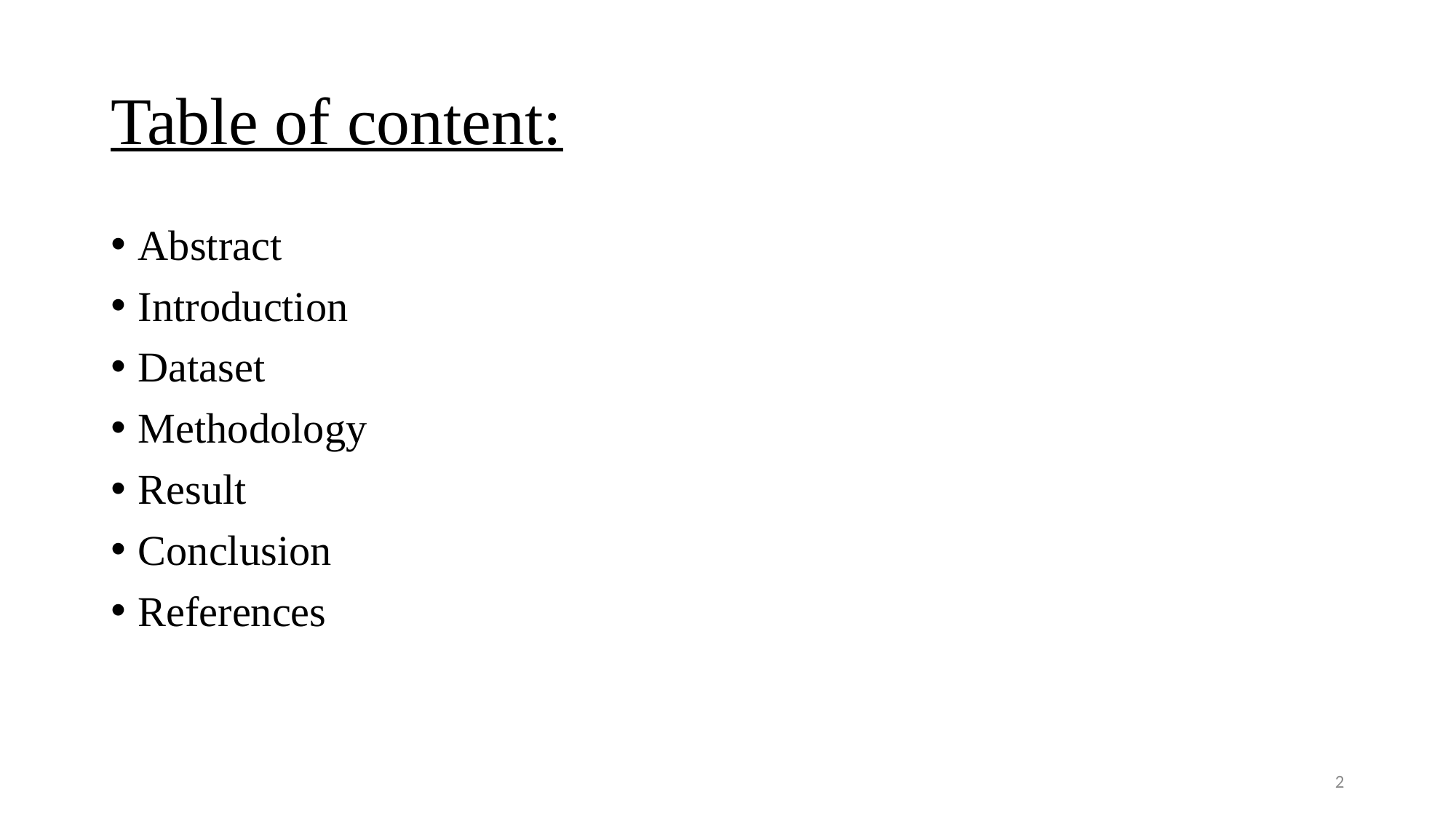

# Table of content:
Abstract
Introduction
Dataset
Methodology
Result
Conclusion
References

2